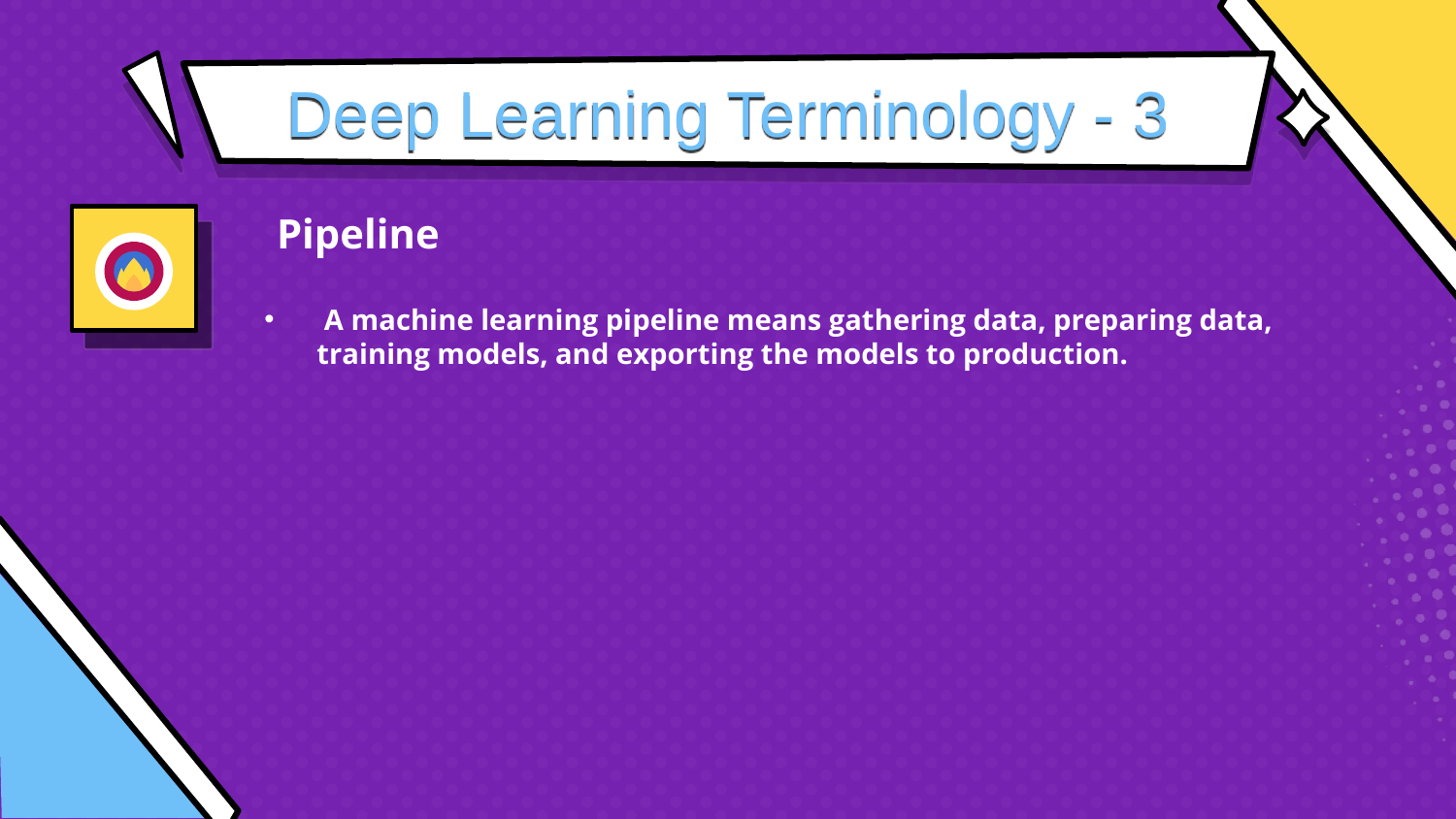

# Deep Learning Terminology - 3

Pipeline

 A machine learning pipeline means gathering data, preparing data, training models, and exporting the models to production.